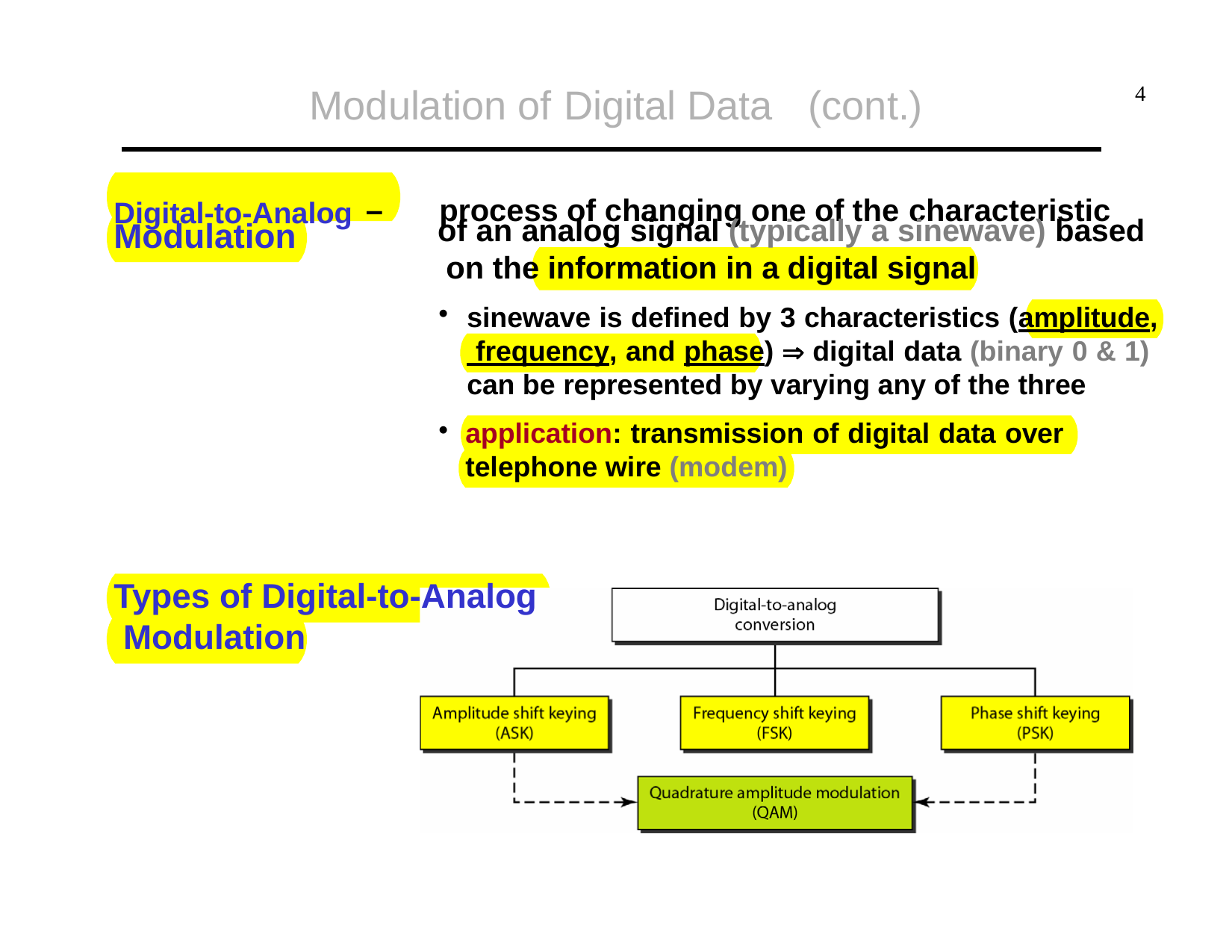

# Modulation of Digital Data	(cont.)
4

Digital-to-Analog –	process of changing one of the characteristic

of an analog signal (typically a sinewave) based  on the information in a digital signal
sinewave is defined by 3 characteristics (amplitude,  frequency, and phase) ⇒ digital data (binary 0 & 1)  can be represented by varying any of the three
application: transmission of digital data over  telephone wire (modem)
Modulation

Types of Digital-to-Analog  Modulation